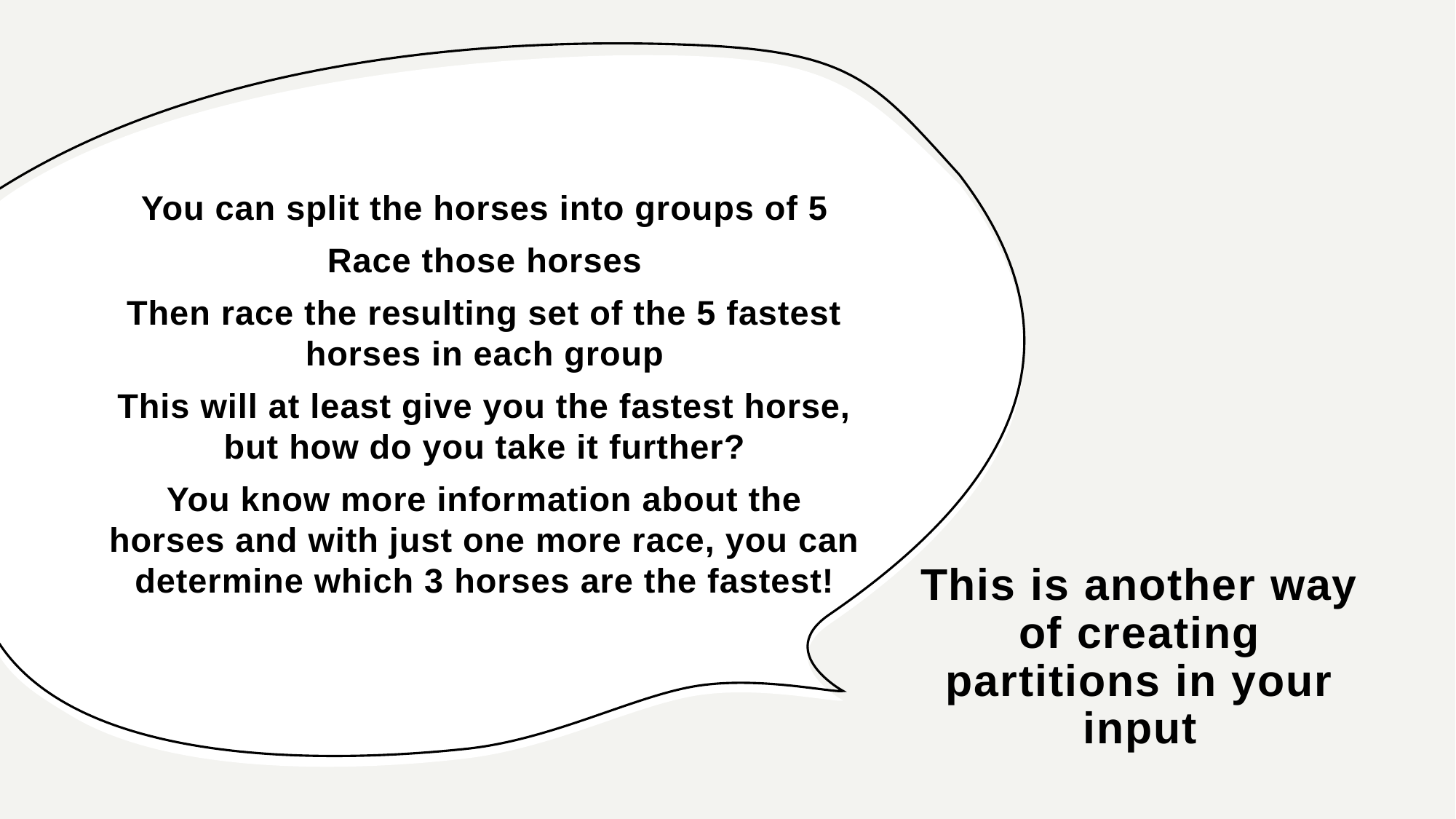

You can split the horses into groups of 5
Race those horses
Then race the resulting set of the 5 fastest horses in each group
This will at least give you the fastest horse, but how do you take it further?
You know more information about the horses and with just one more race, you can determine which 3 horses are the fastest!
# This is another way of creating partitions in your input